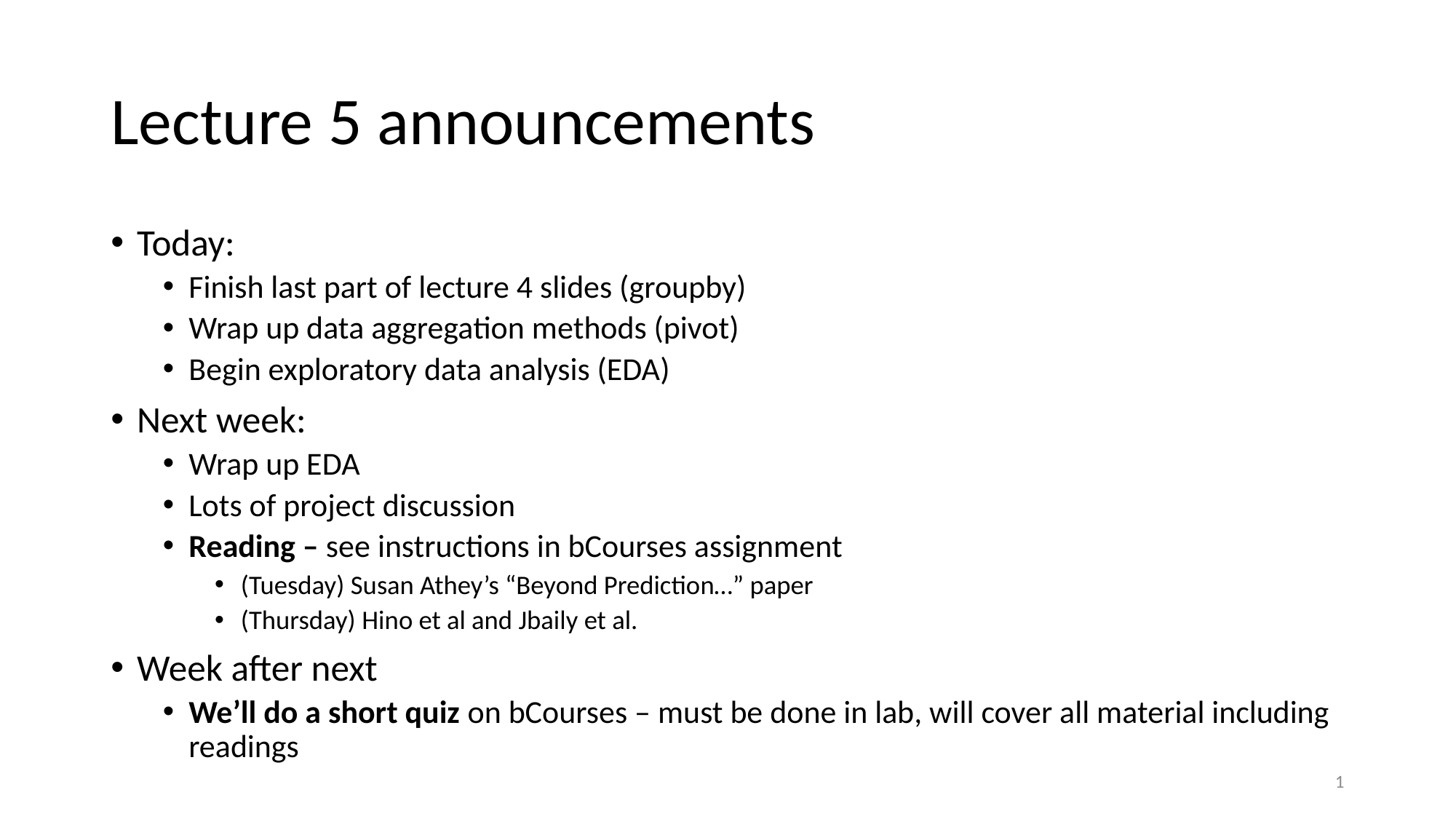

# Lecture 5 announcements
Today:
Finish last part of lecture 4 slides (groupby)
Wrap up data aggregation methods (pivot)
Begin exploratory data analysis (EDA)
Next week:
Wrap up EDA
Lots of project discussion
Reading – see instructions in bCourses assignment
(Tuesday) Susan Athey’s “Beyond Prediction…” paper
(Thursday) Hino et al and Jbaily et al.
Week after next
We’ll do a short quiz on bCourses – must be done in lab, will cover all material including readings
1